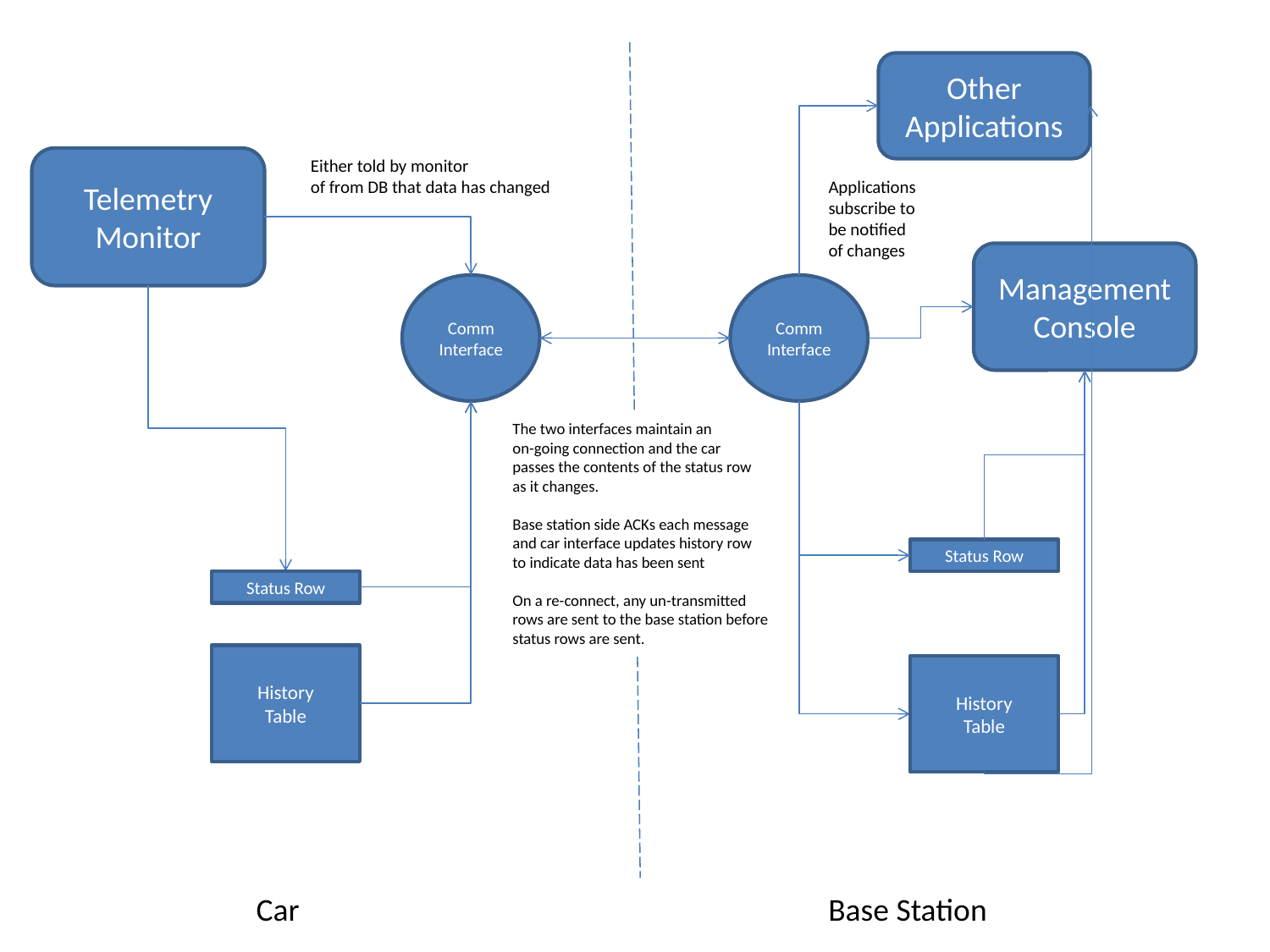

Other Applications
Telemetry Monitor
Either told by monitor
of from DB that data has changed
Applications
subscribe to
be notified
of changes
Management Console
Comm
Interface
Comm
Interface
The two interfaces maintain an
on-going connection and the car
passes the contents of the status row
as it changes.

Base station side ACKs each message
and car interface updates history row
to indicate data has been sent

On a re-connect, any un-transmitted
rows are sent to the base station before
status rows are sent.
Status Row
Status Row
History
Table
History
Table
Car
Base Station